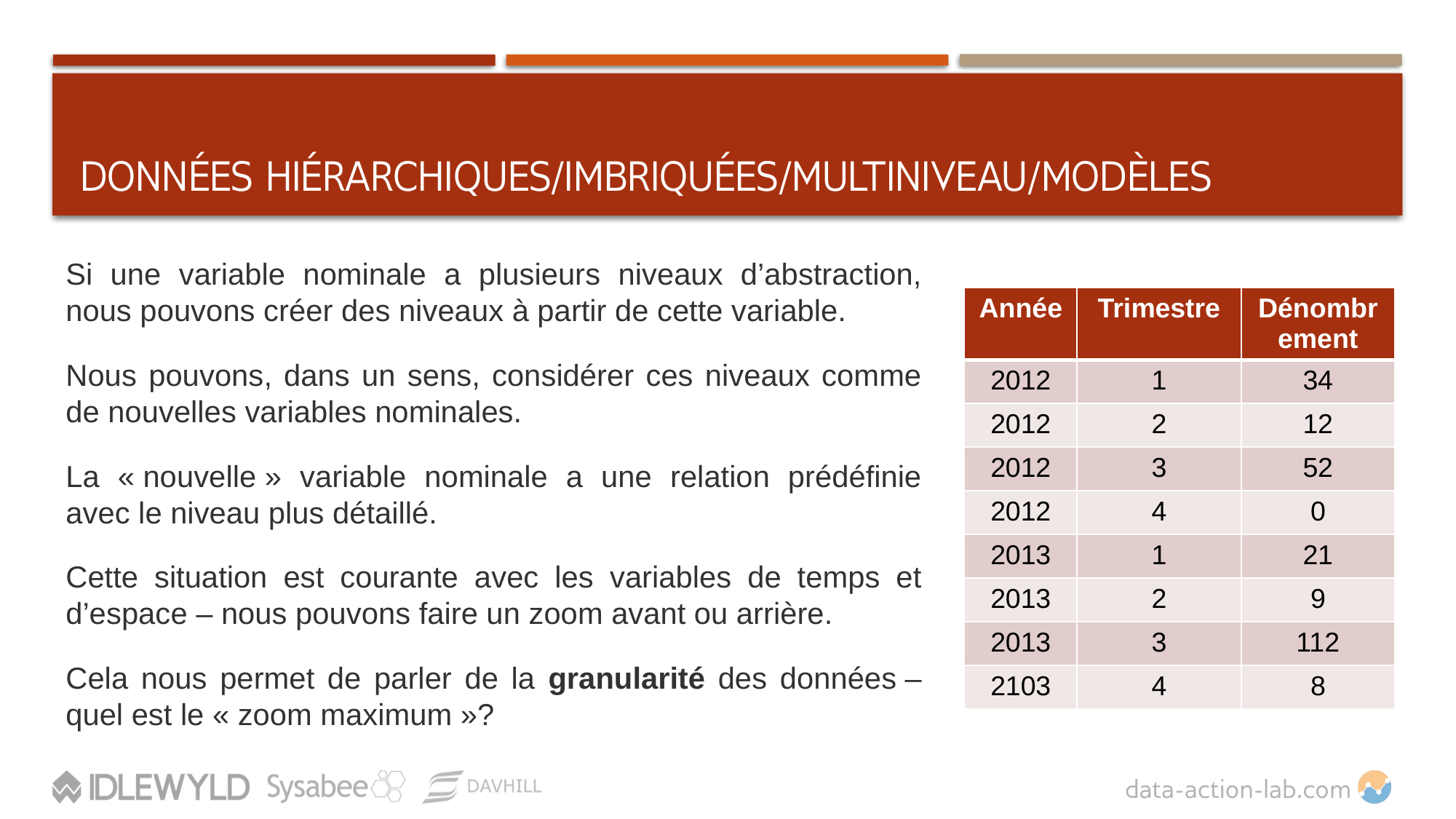

# Données hiérarchiques/imbriquées/multiniveau/MODÈLES
Si une variable nominale a plusieurs niveaux d’abstraction, nous pouvons créer des niveaux à partir de cette variable.

Nous pouvons, dans un sens, considérer ces niveaux comme de nouvelles variables nominales.

La « nouvelle » variable nominale a une relation prédéfinie avec le niveau plus détaillé.

Cette situation est courante avec les variables de temps et d’espace – nous pouvons faire un zoom avant ou arrière.

Cela nous permet de parler de la granularité des données – quel est le « zoom maximum »?
| Année | Trimestre | Dénombrement |
| --- | --- | --- |
| 2012 | 1 | 34 |
| 2012 | 2 | 12 |
| 2012 | 3 | 52 |
| 2012 | 4 | 0 |
| 2013 | 1 | 21 |
| 2013 | 2 | 9 |
| 2013 | 3 | 112 |
| 2103 | 4 | 8 |